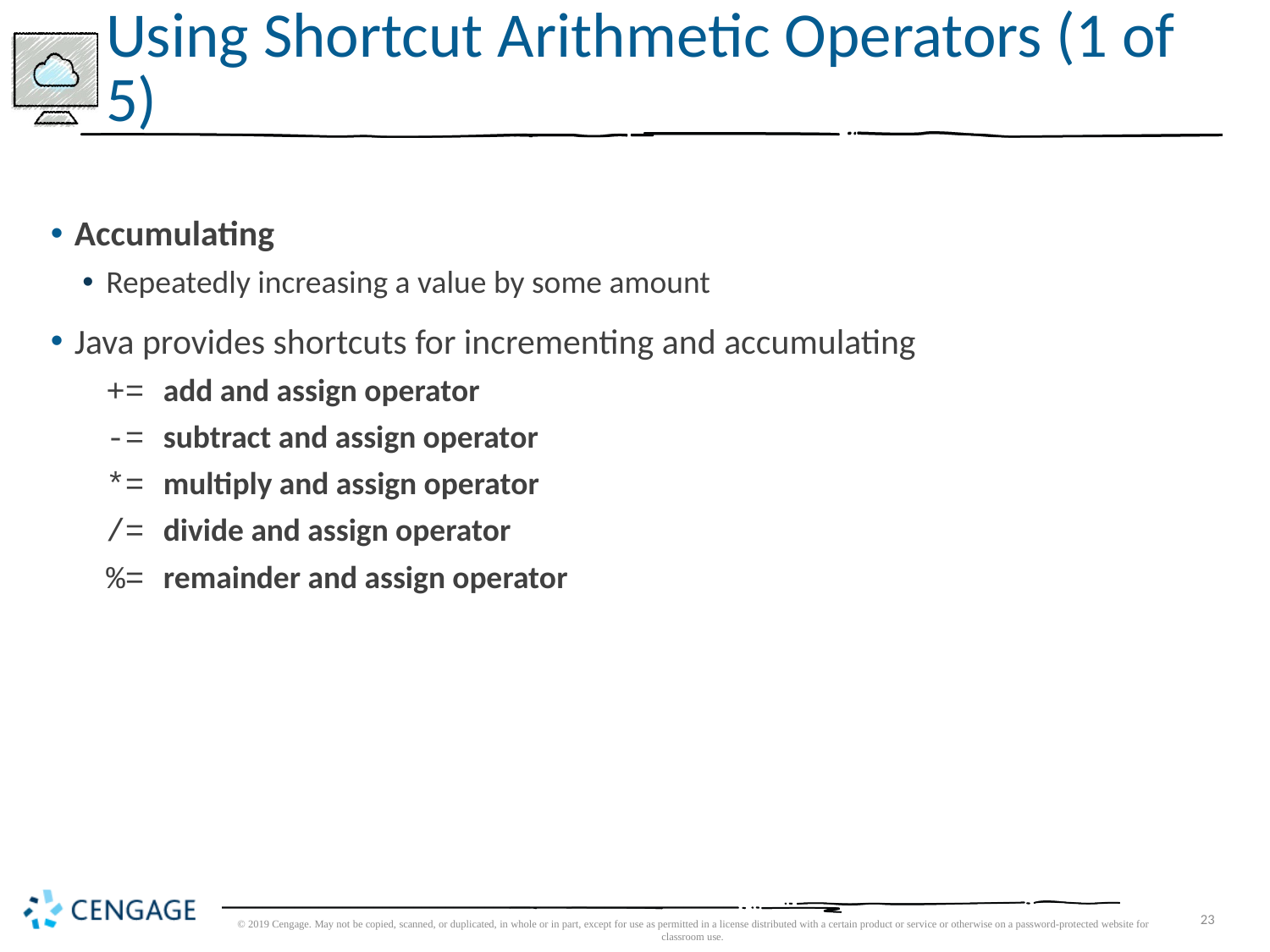

# Using Shortcut Arithmetic Operators (1 of 5)
Accumulating
Repeatedly increasing a value by some amount
Java provides shortcuts for incrementing and accumulating
	+= add and assign operator
	-= subtract and assign operator
	*= multiply and assign operator
	/= divide and assign operator
	%= remainder and assign operator
© 2019 Cengage. May not be copied, scanned, or duplicated, in whole or in part, except for use as permitted in a license distributed with a certain product or service or otherwise on a password-protected website for classroom use.